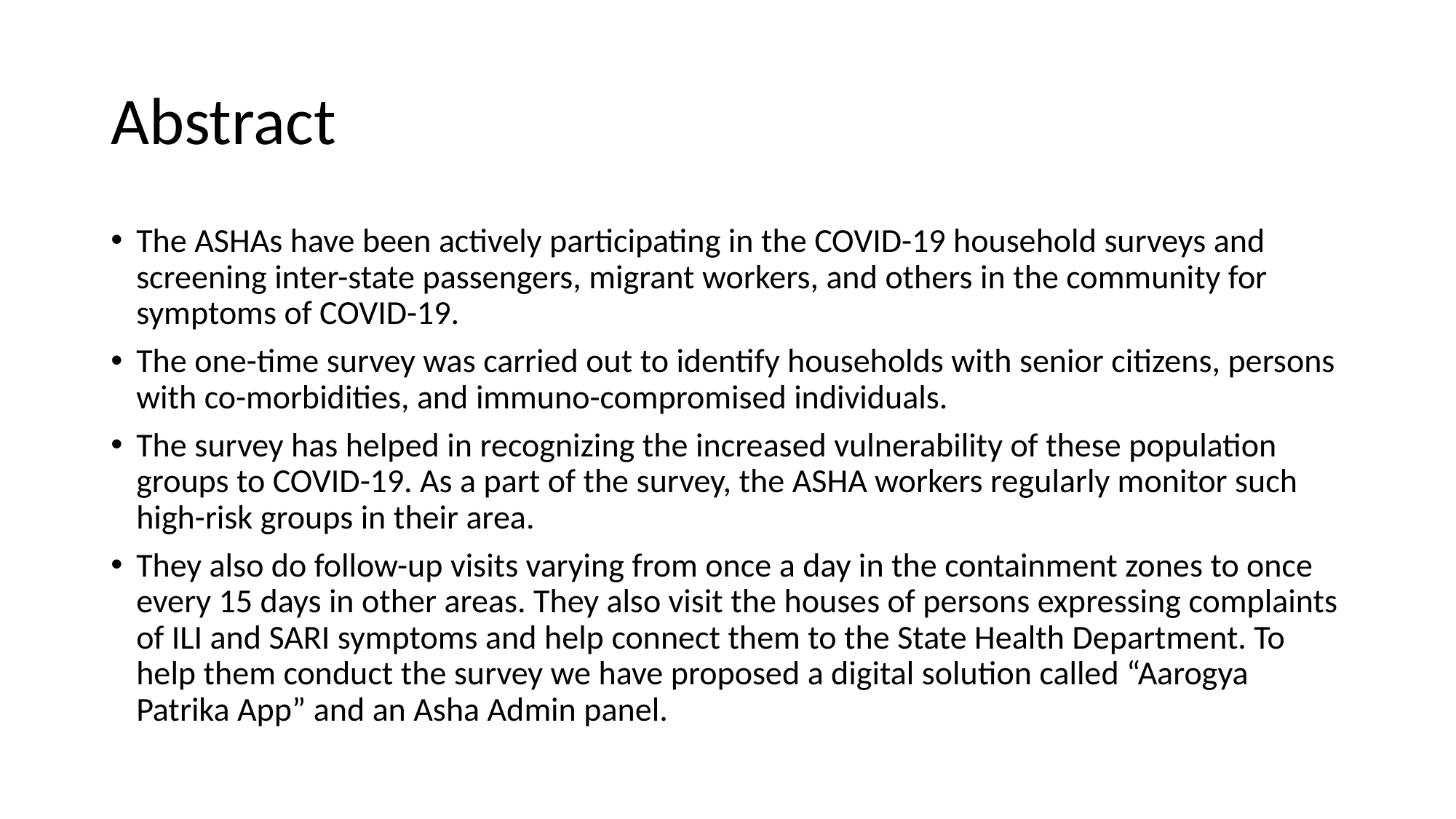

# Abstract
The ASHAs have been actively participating in the COVID-19 household surveys and screening inter-state passengers, migrant workers, and others in the community for symptoms of COVID-19.
The one-time survey was carried out to identify households with senior citizens, persons with co-morbidities, and immuno-compromised individuals.
The survey has helped in recognizing the increased vulnerability of these population groups to COVID-19. As a part of the survey, the ASHA workers regularly monitor such high-risk groups in their area.
They also do follow-up visits varying from once a day in the containment zones to once every 15 days in other areas. They also visit the houses of persons expressing complaints of ILI and SARI symptoms and help connect them to the State Health Department. To help them conduct the survey we have proposed a digital solution called “Aarogya Patrika App” and an Asha Admin panel.